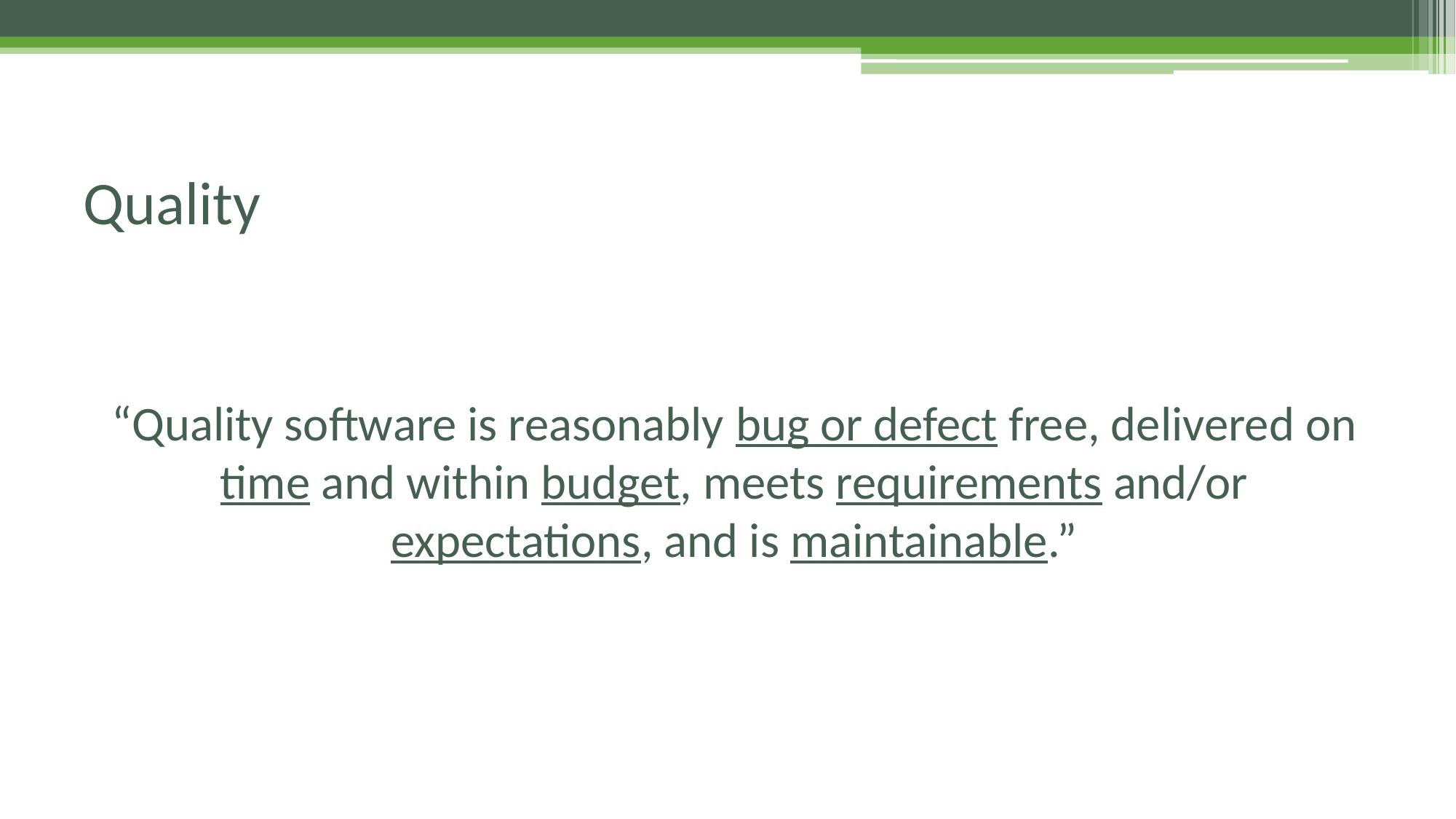

# Quality

“Quality software is reasonably bug or defect free, delivered on time and within budget, meets requirements and/or expectations, and is maintainable.”